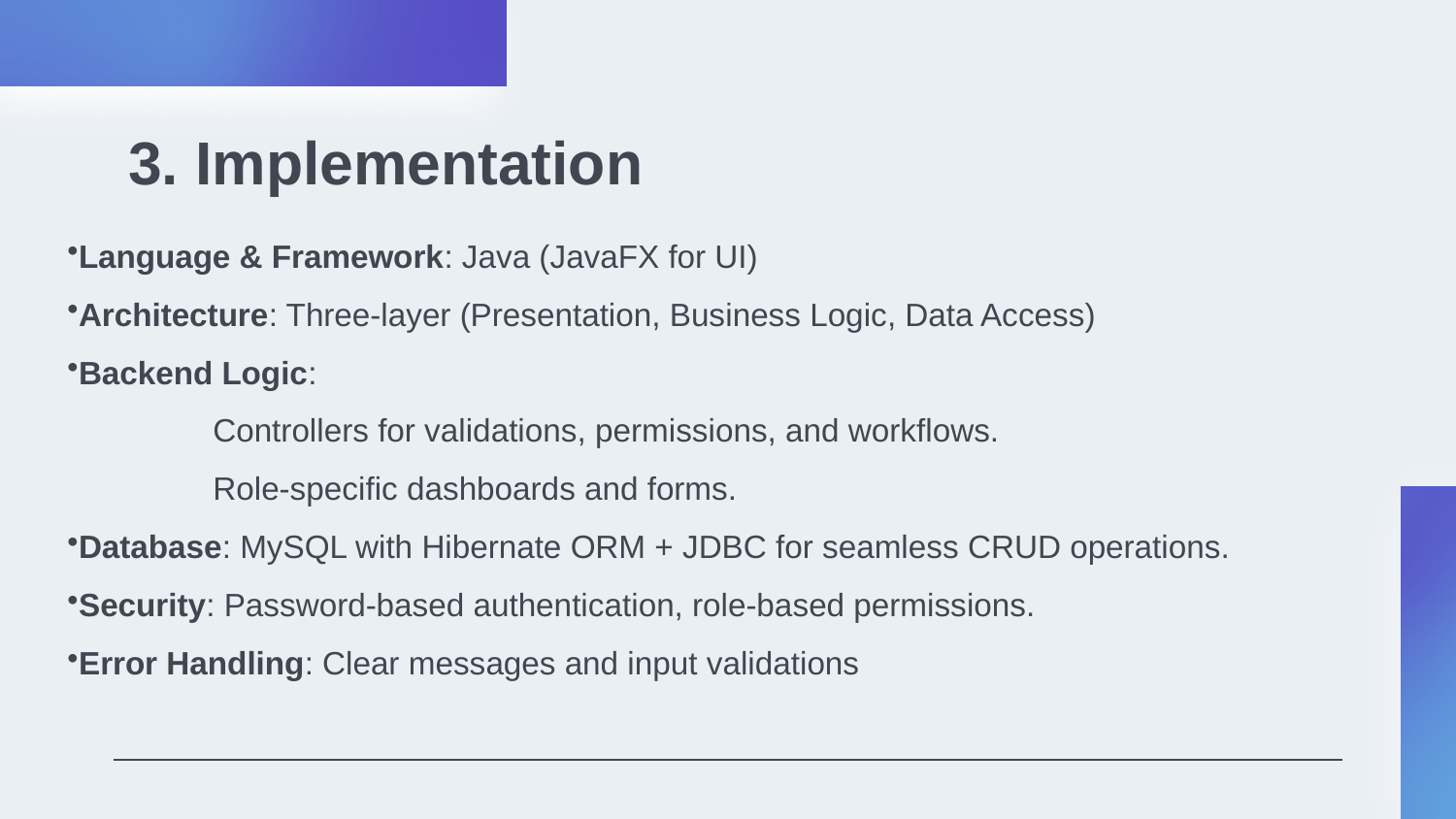

# 3. Implementation
Language & Framework: Java (JavaFX for UI)
Architecture: Three-layer (Presentation, Business Logic, Data Access)
Backend Logic:
	Controllers for validations, permissions, and workflows.
	Role-specific dashboards and forms.
Database: MySQL with Hibernate ORM + JDBC for seamless CRUD operations.
Security: Password-based authentication, role-based permissions.
Error Handling: Clear messages and input validations